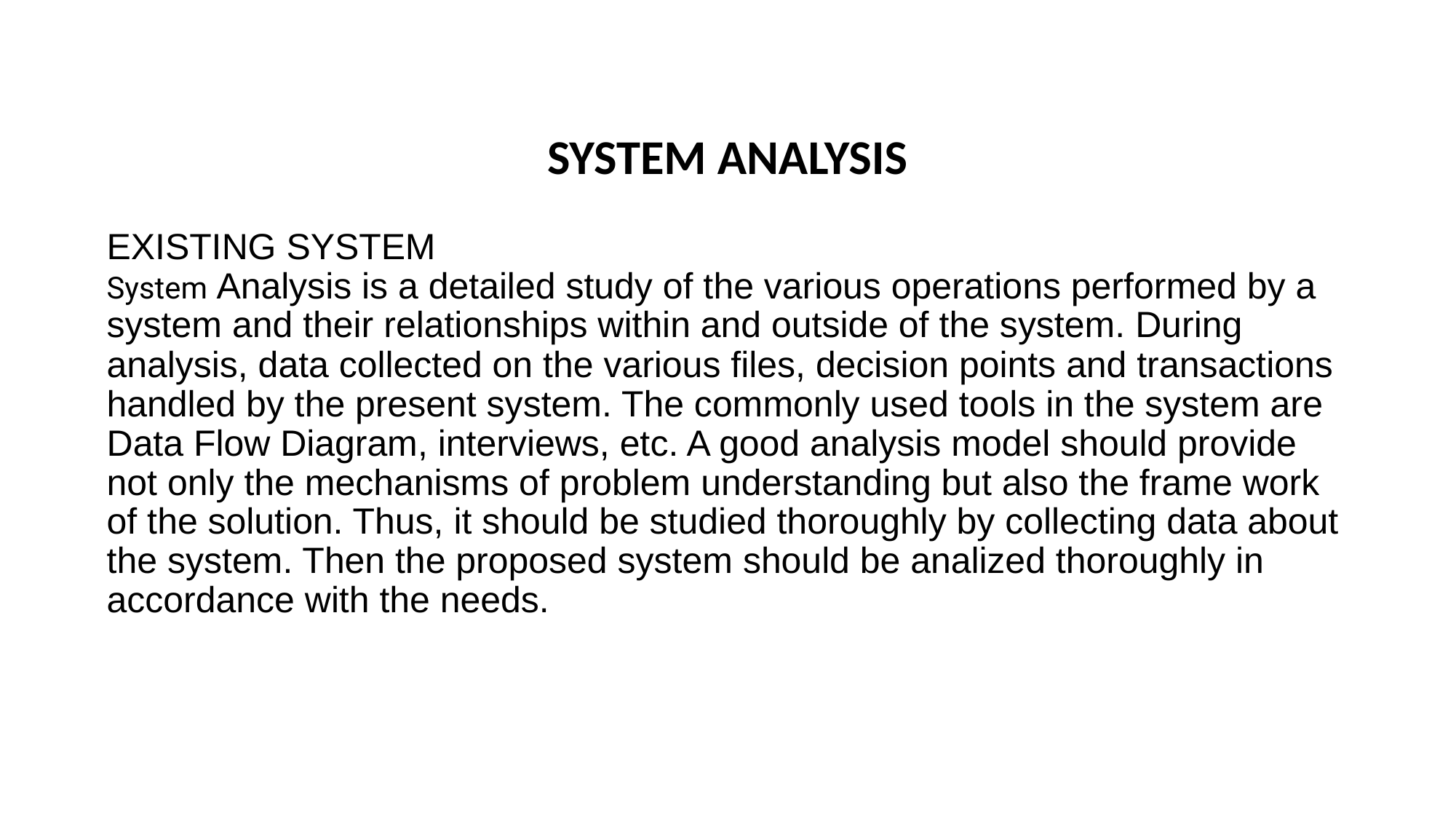

SYSTEM ANALYSIS
# EXISTING SYSTEM System Analysis is a detailed study of the various operations performed by a system and their relationships within and outside of the system. During analysis, data collected on the various files, decision points and transactions handled by the present system. The commonly used tools in the system are Data Flow Diagram, interviews, etc. A good analysis model should provide not only the mechanisms of problem understanding but also the frame work of the solution. Thus, it should be studied thoroughly by collecting data about the system. Then the proposed system should be analized thoroughly in accordance with the needs.